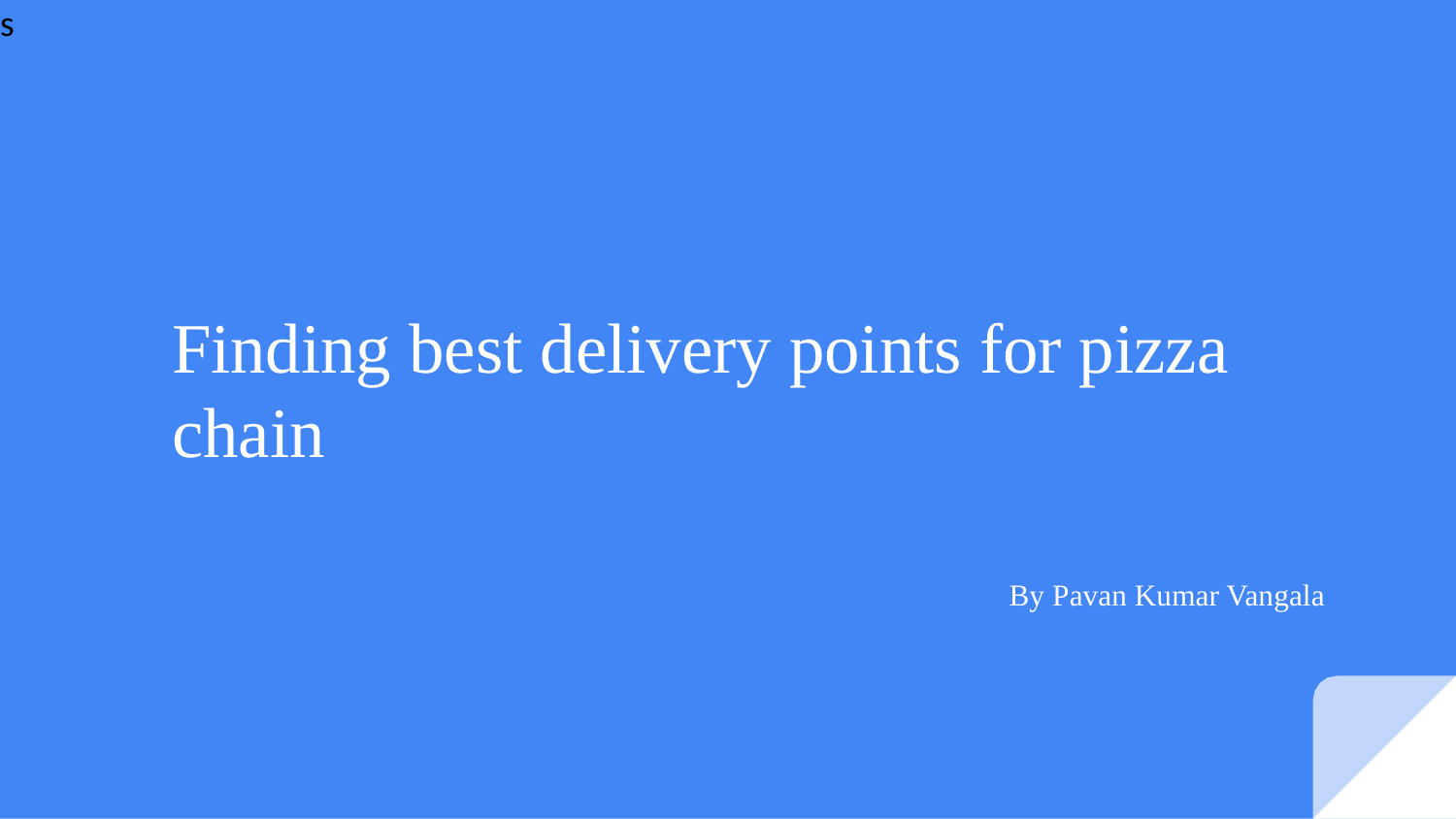

s
Finding best delivery points for pizza chain
By Pavan Kumar Vangala